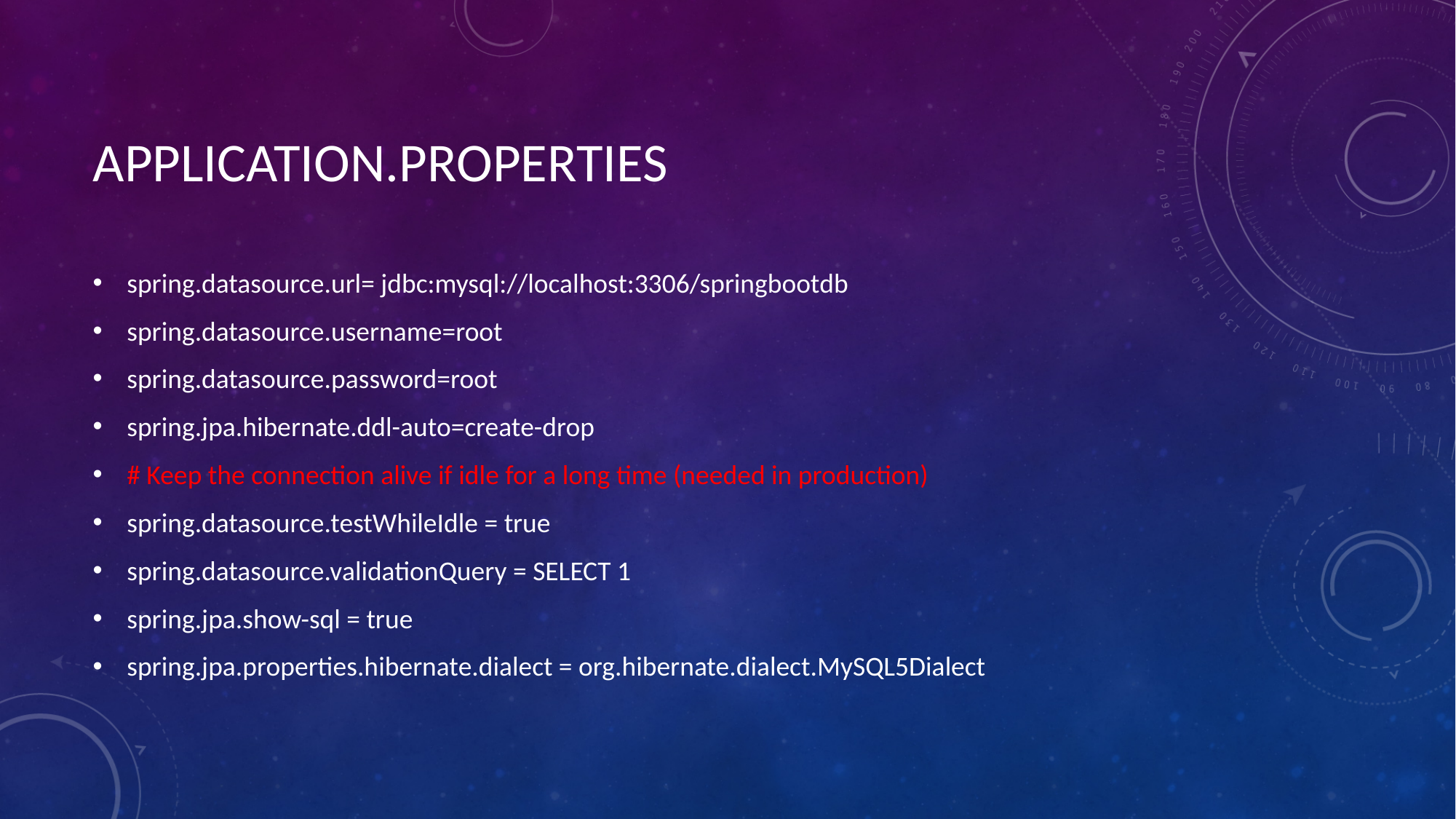

# Application.properties
spring.datasource.url= jdbc:mysql://localhost:3306/springbootdb
spring.datasource.username=root
spring.datasource.password=root
spring.jpa.hibernate.ddl-auto=create-drop
# Keep the connection alive if idle for a long time (needed in production)
spring.datasource.testWhileIdle = true
spring.datasource.validationQuery = SELECT 1
spring.jpa.show-sql = true
spring.jpa.properties.hibernate.dialect = org.hibernate.dialect.MySQL5Dialect